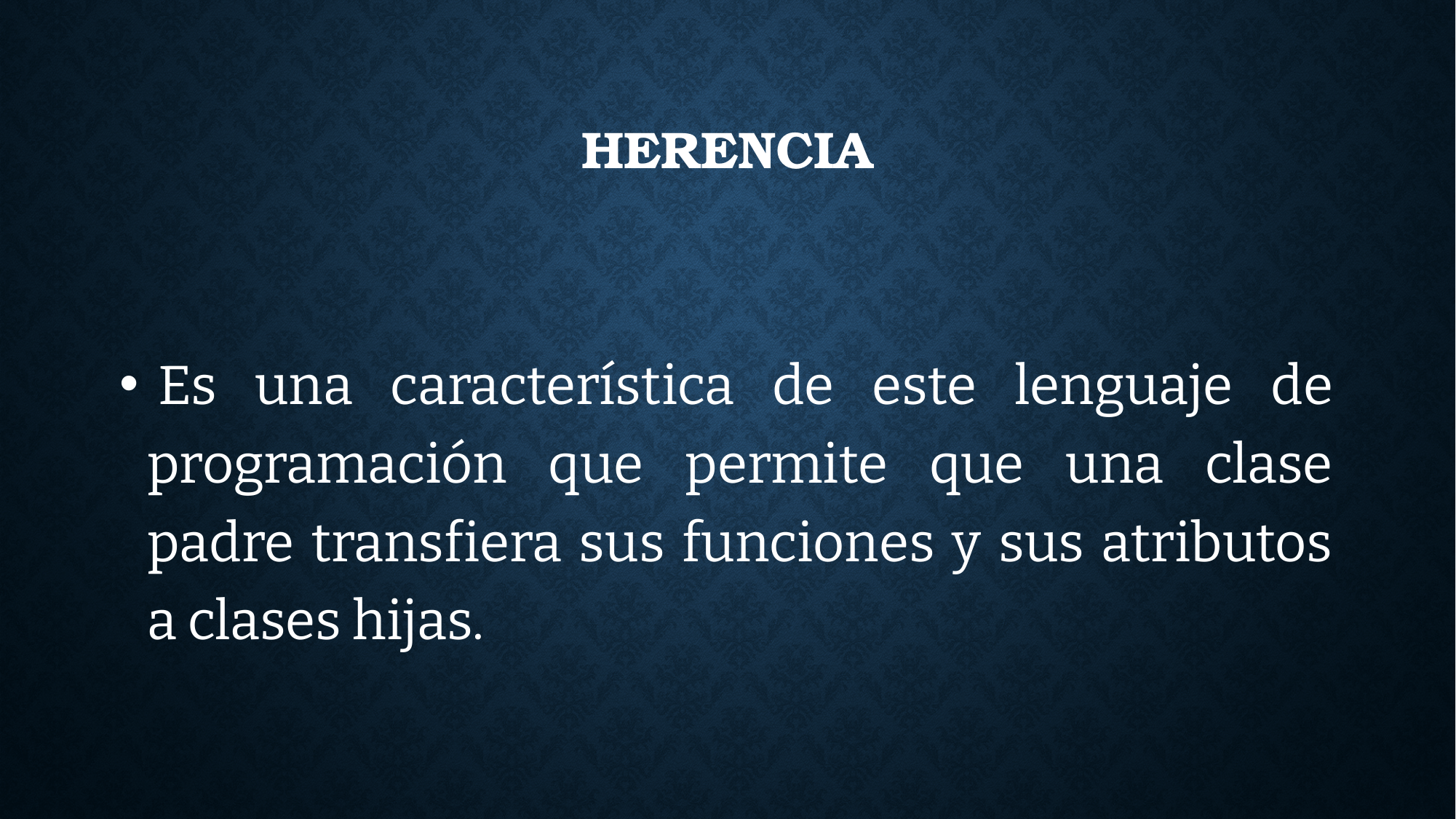

# HERENCIA

 Es una característica de este lenguaje de programación que permite que una clase padre transfiera sus funciones y sus atributos a clases hijas.